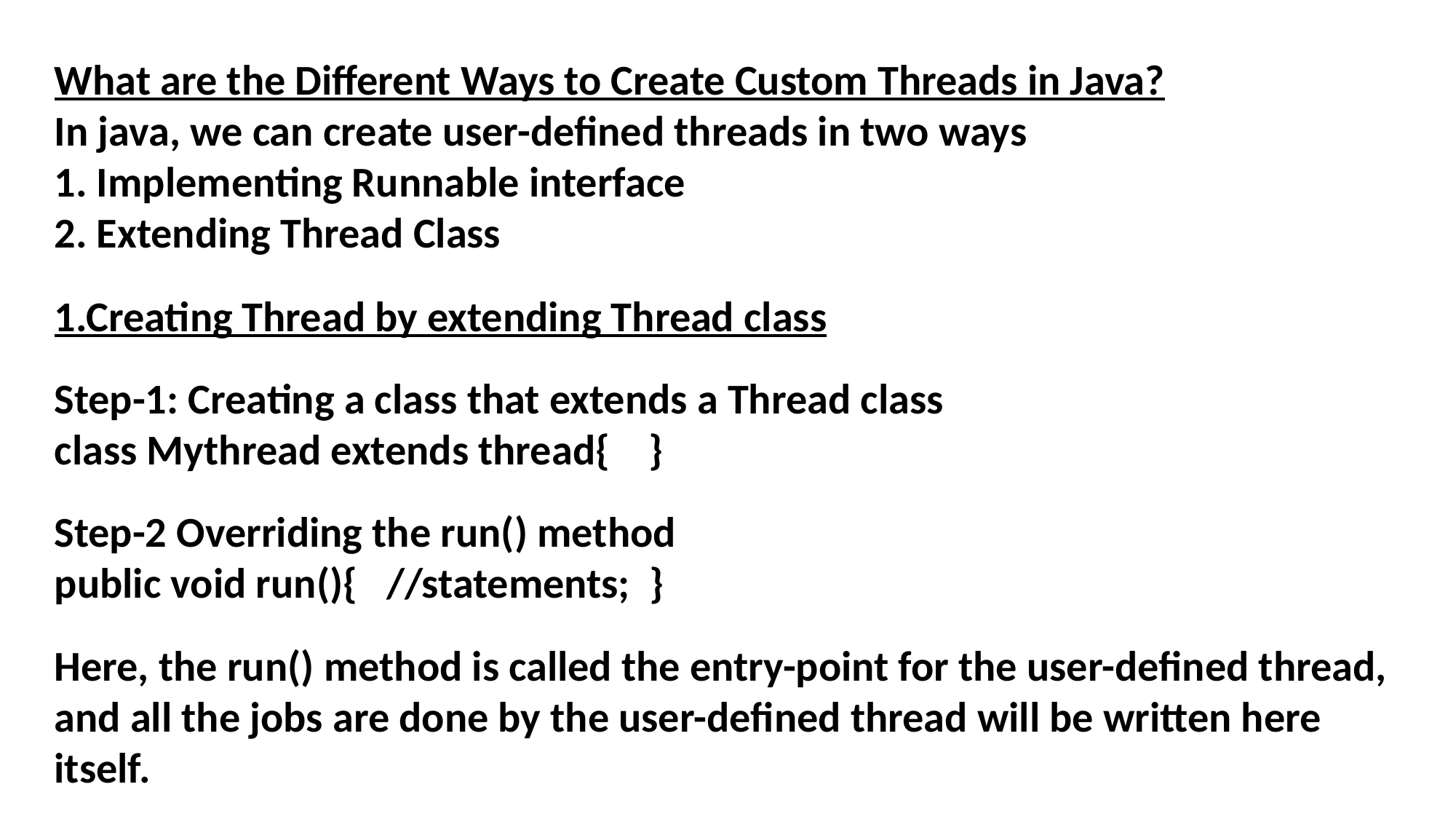

What are the Different Ways to Create Custom Threads in Java?
In java, we can create user-defined threads in two ways
1. Implementing Runnable interface
2. Extending Thread Class
1.Creating Thread by extending Thread class
Step-1: Creating a class that extends a Thread class
class Mythread extends thread{    }

Step-2 Overriding the run() method
public void run(){   //statements;  }

Here, the run() method is called the entry-point for the user-defined thread, and all the jobs are done by the user-defined thread will be written here itself.